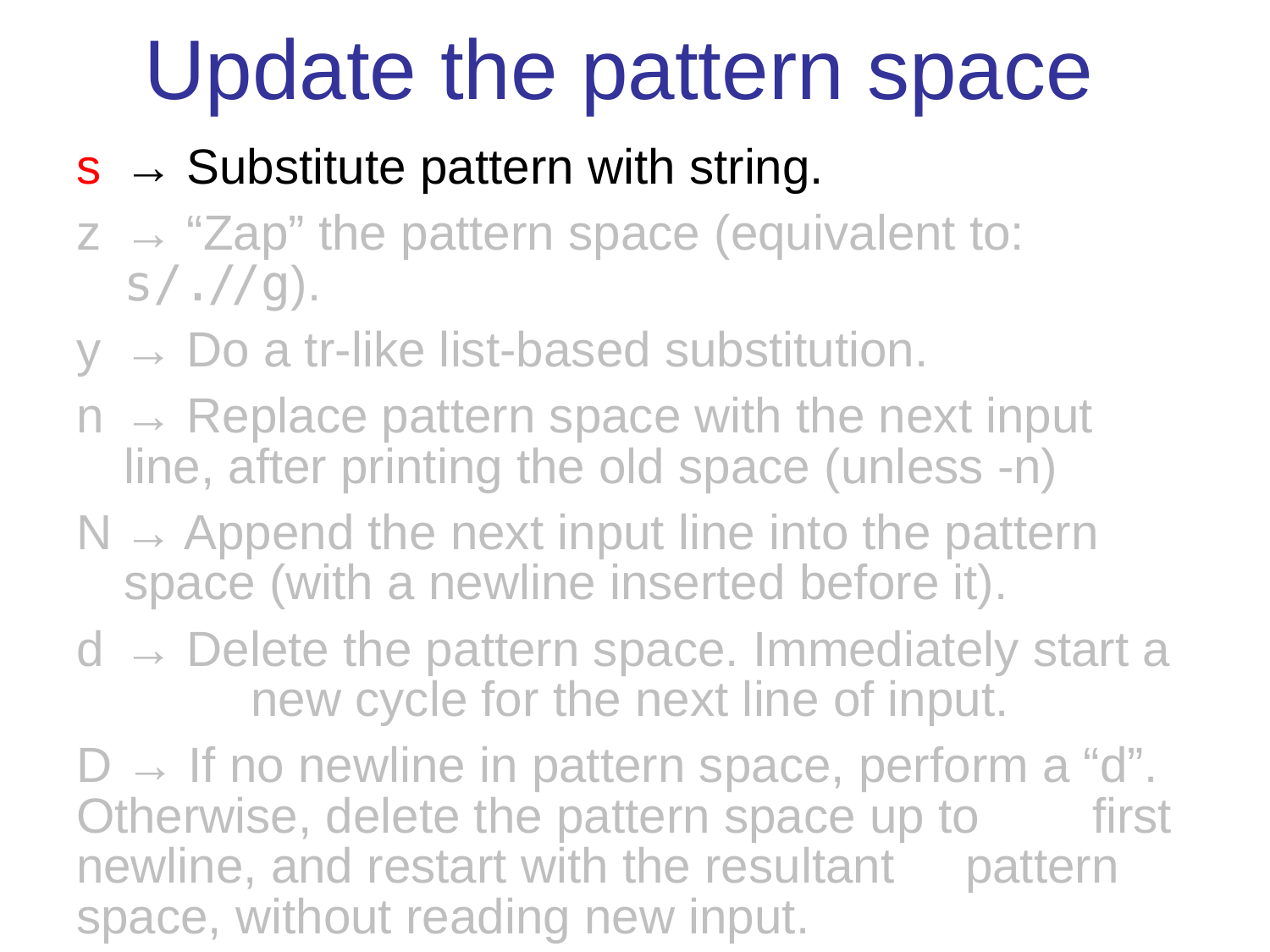

# Update the pattern space
s	→ Substitute pattern with string.
z	→ “Zap” the pattern space (equivalent to: s/.//g).
y	→ Do a tr-like list-based substitution.
n	→ Replace pattern space with the next input  	line, after printing the old space (unless -n)
N	→ Append the next input line into the pattern 	space (with a newline inserted before it).
d	→ Delete the pattern space. Immediately start a 	new cycle for the next line of input.
D → If no newline in pattern space, perform a “d”.  	Otherwise, delete the pattern space up to 	first newline, and restart with the resultant 	pattern space, without reading new input.